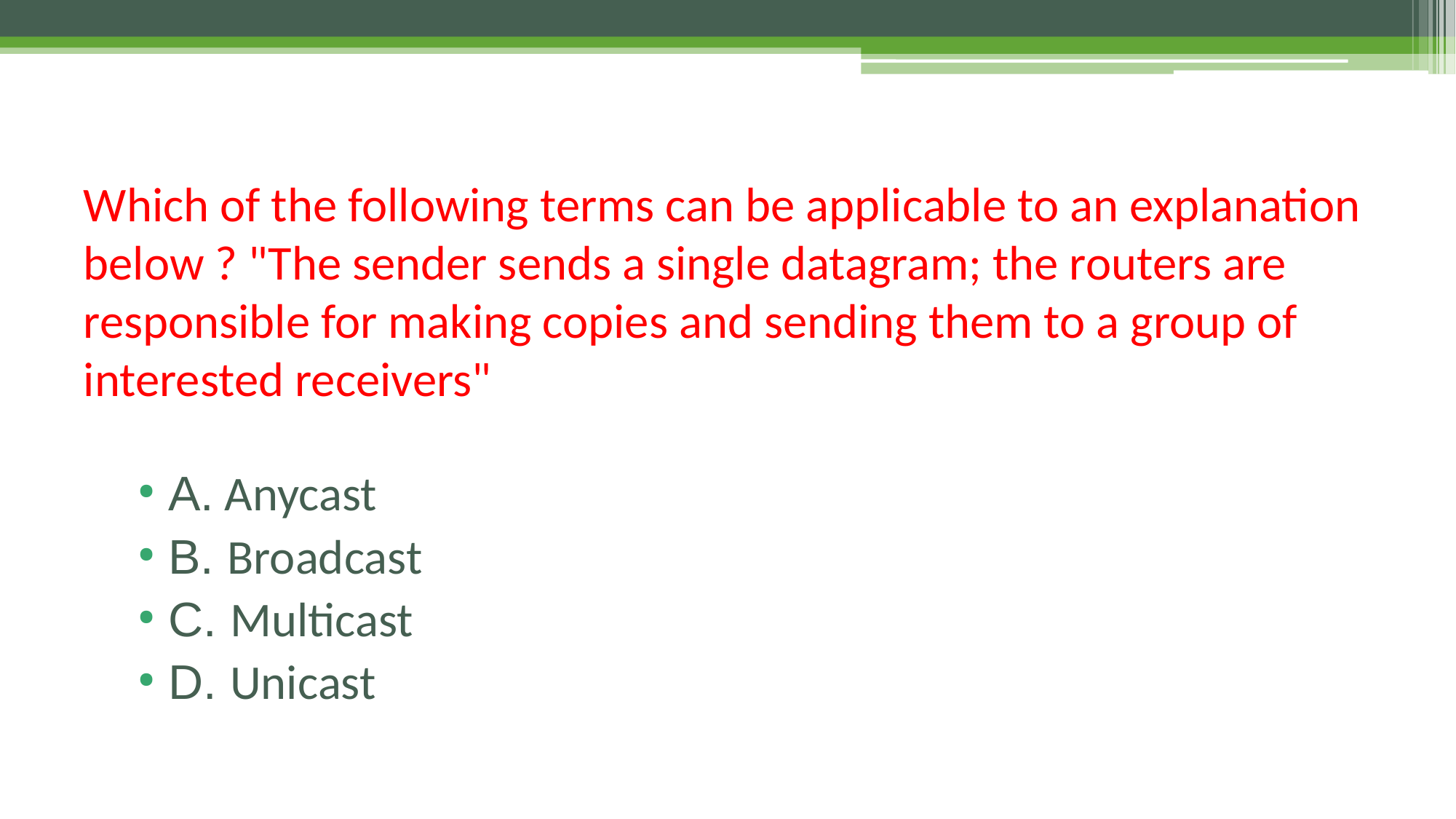

# Which of the following terms can be applicable to an explanation below ? "The sender sends a single datagram; the routers are responsible for making copies and sending them to a group of interested receivers"
A. Anycast
B. Broadcast
C. Multicast
D. Unicast